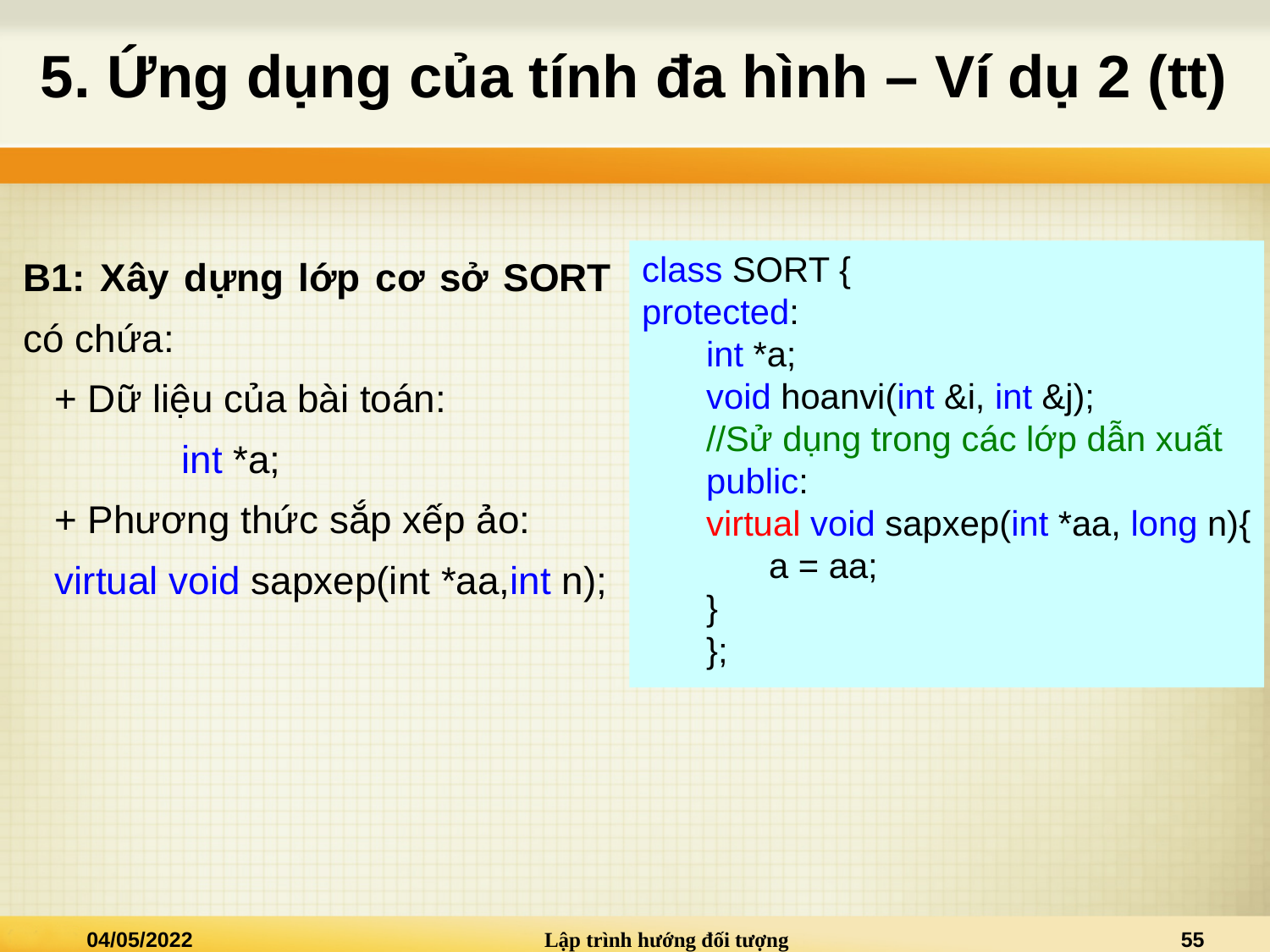

# 5. Ứng dụng của tính đa hình – Ví dụ 2 (tt)
B1: Xây dựng lớp cơ sở SORT có chứa:
+ Dữ liệu của bài toán:
	int *a;
+ Phương thức sắp xếp ảo:
virtual void sapxep(int *aa,int n);

class SORT {
protected:
int *a;
void hoanvi(int &i, int &j);
//Sử dụng trong các lớp dẫn xuất
public:
virtual void sapxep(int *aa, long n){
	a = aa;
}
};
04/05/2022
Lập trình hướng đối tượng
55